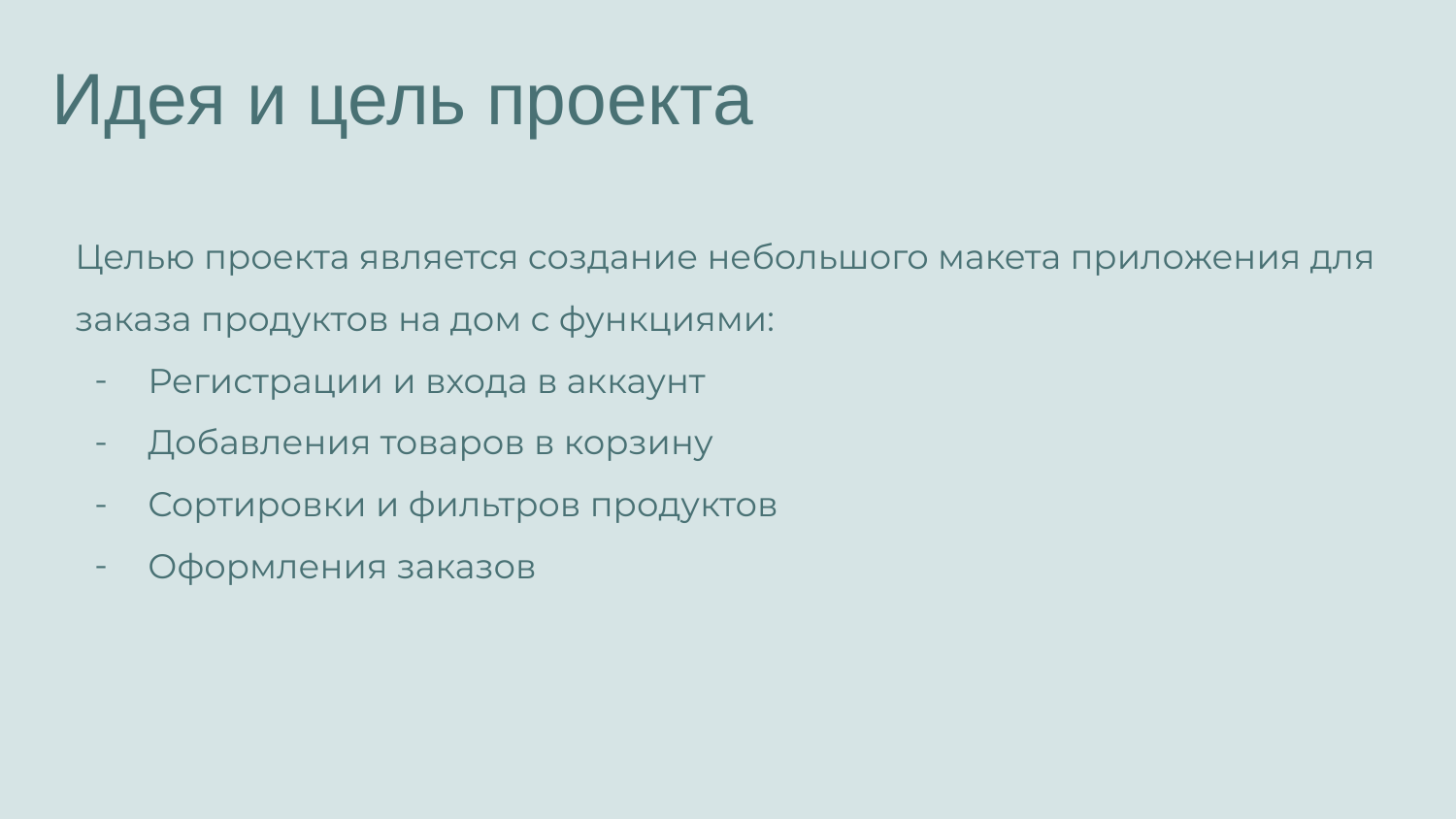

Идея и цель проекта
Целью проекта является создание небольшого макета приложения для заказа продуктов на дом с функциями:
Регистрации и входа в аккаунт
Добавления товаров в корзину
Сортировки и фильтров продуктов
Оформления заказов